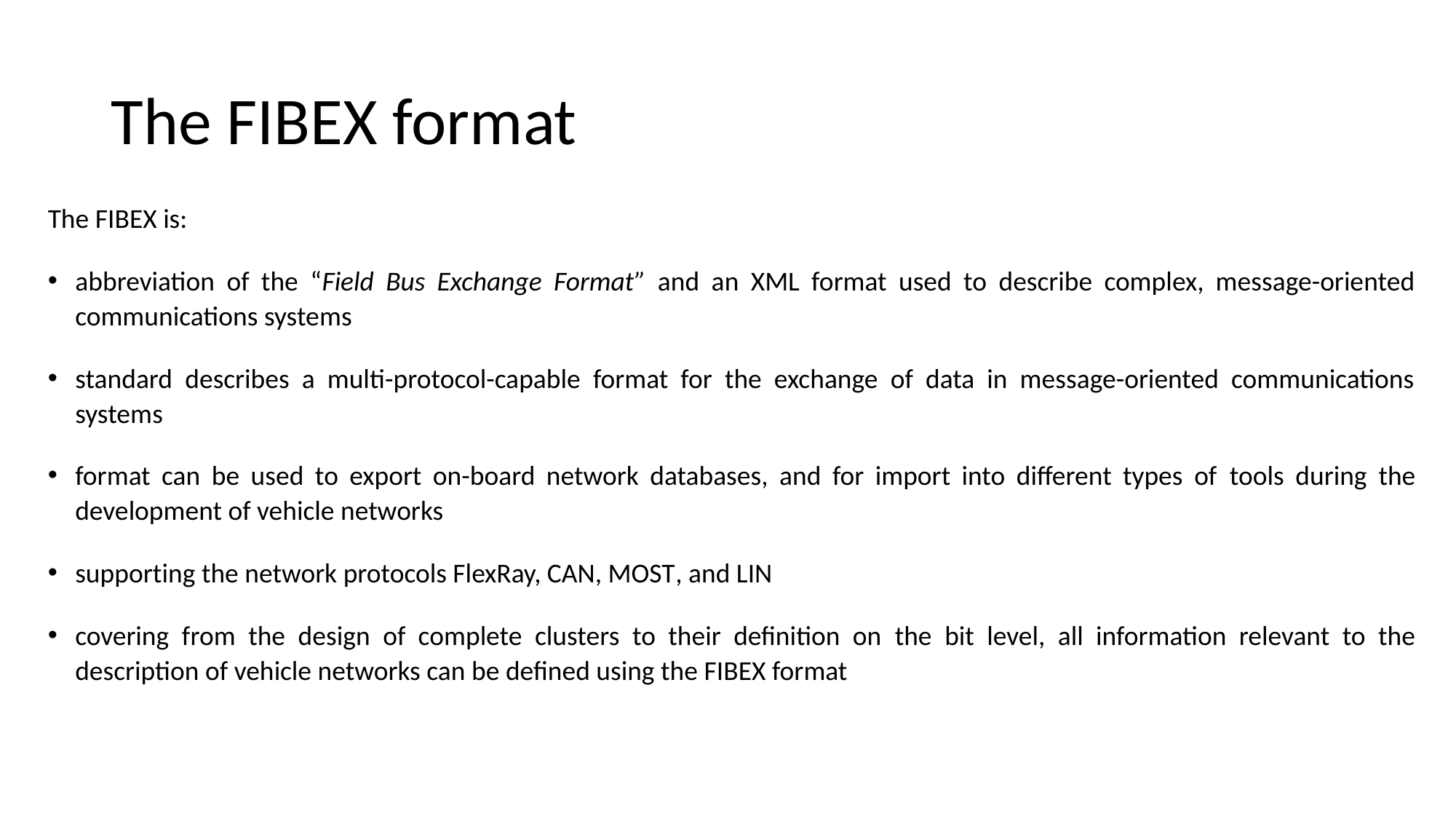

# The FIBEX format
The FIBEX is:
abbreviation of the “Field Bus Exchange Format” and an XML format used to describe complex, message-oriented communications systems
standard describes a multi-protocol-capable format for the exchange of data in message-oriented communications systems
format can be used to export on-board network databases, and for import into different types of tools during the development of vehicle networks
supporting the network protocols FlexRay, CAN, MOST, and LIN
covering from the design of complete clusters to their definition on the bit level, all information relevant to the description of vehicle networks can be defined using the FIBEX format